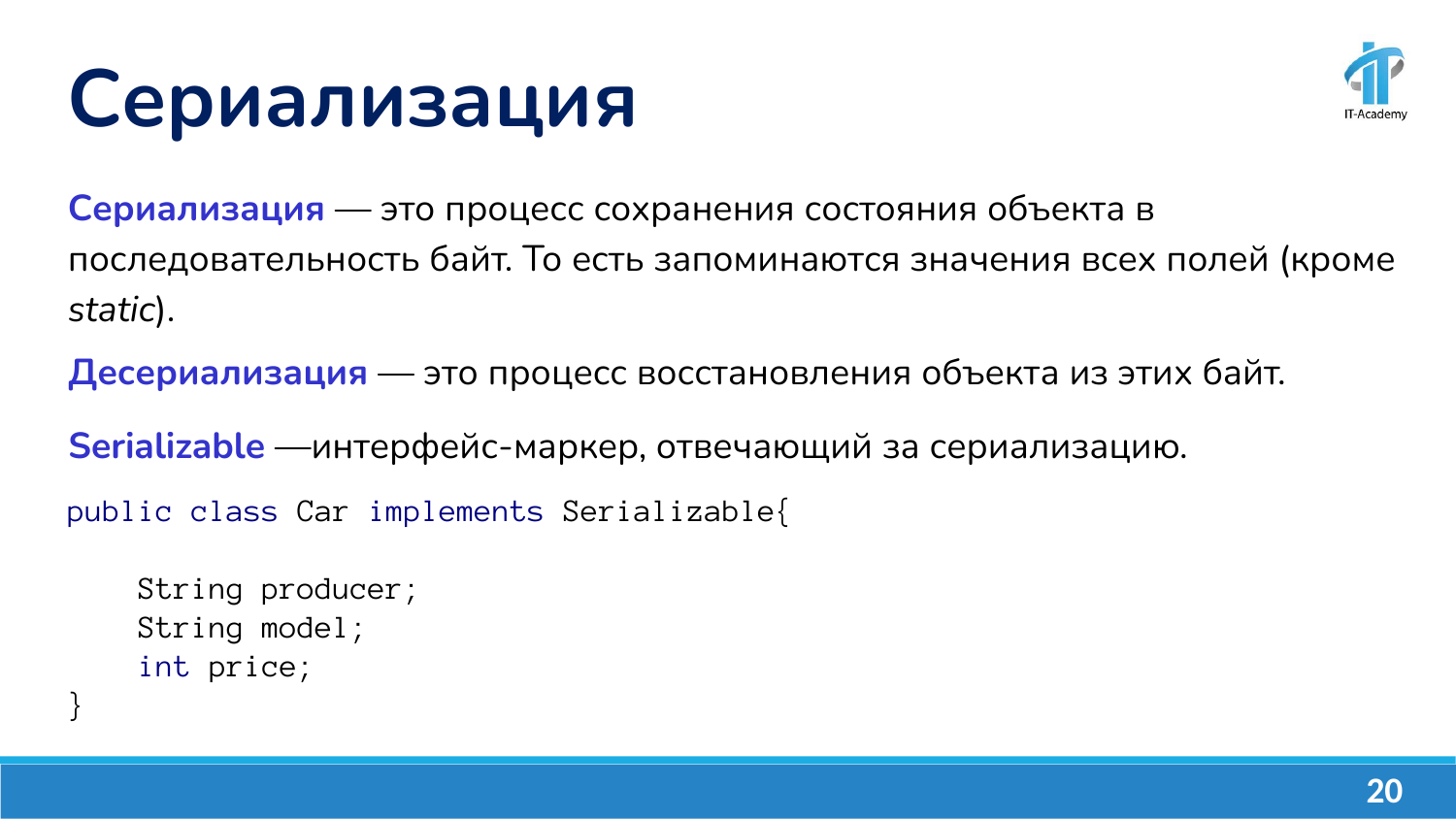

Сериализация
Сериализация — это процесс сохранения состояния объекта в последовательность байт. То есть запоминаются значения всех полей (кроме static).
Десериализация — это процесс восстановления объекта из этих байт.
Serializable —интерфейс-маркер, отвечающий за сериализацию.
public class Car implements Serializable{

    String producer;
    String model;
    int price;
}
20